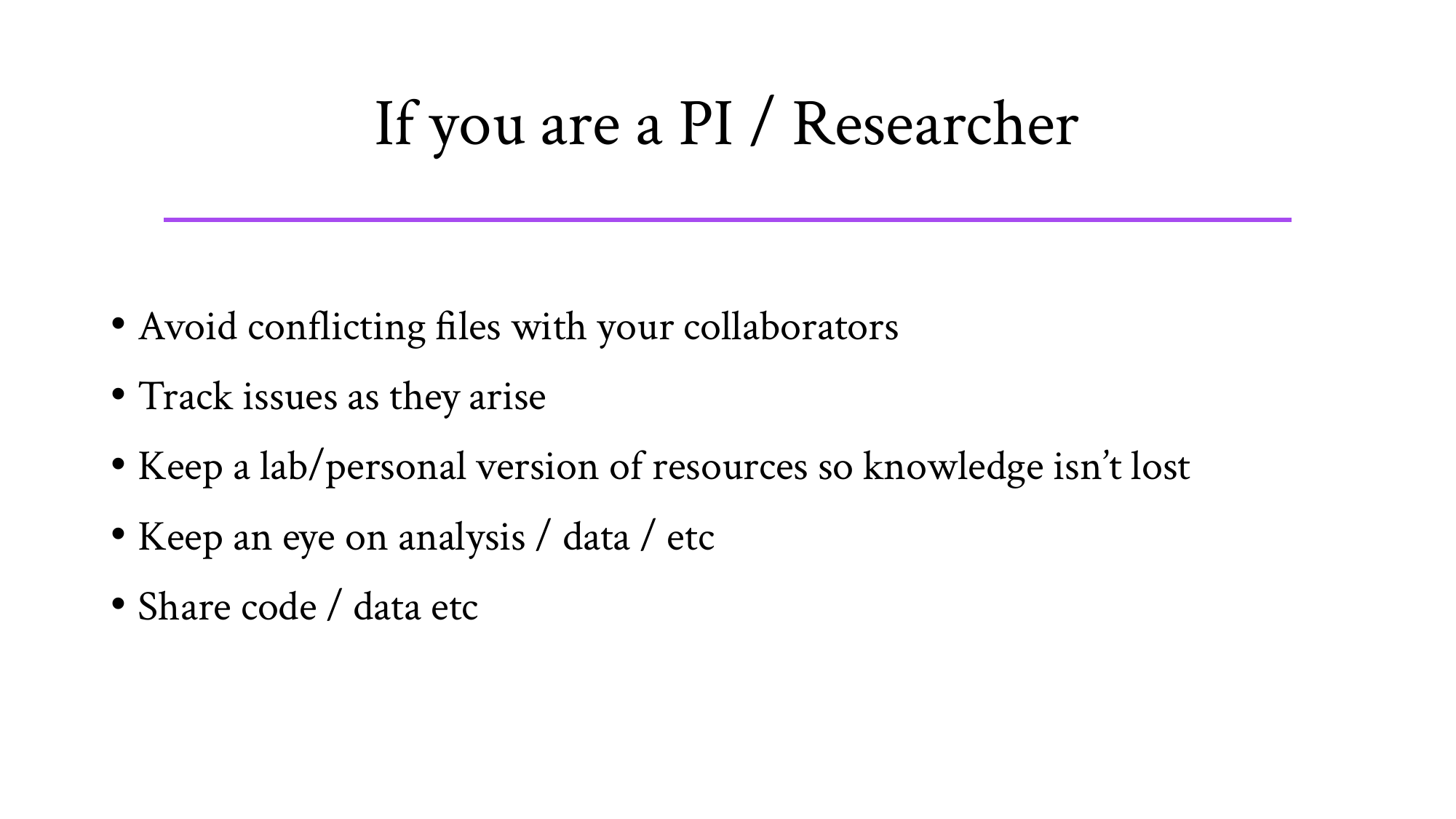

# If you are a PI / Researcher
Avoid conflicting files with your collaborators
Track issues as they arise
Keep a lab/personal version of resources so knowledge isn’t lost
Keep an eye on analysis / data / etc
Share code / data etc